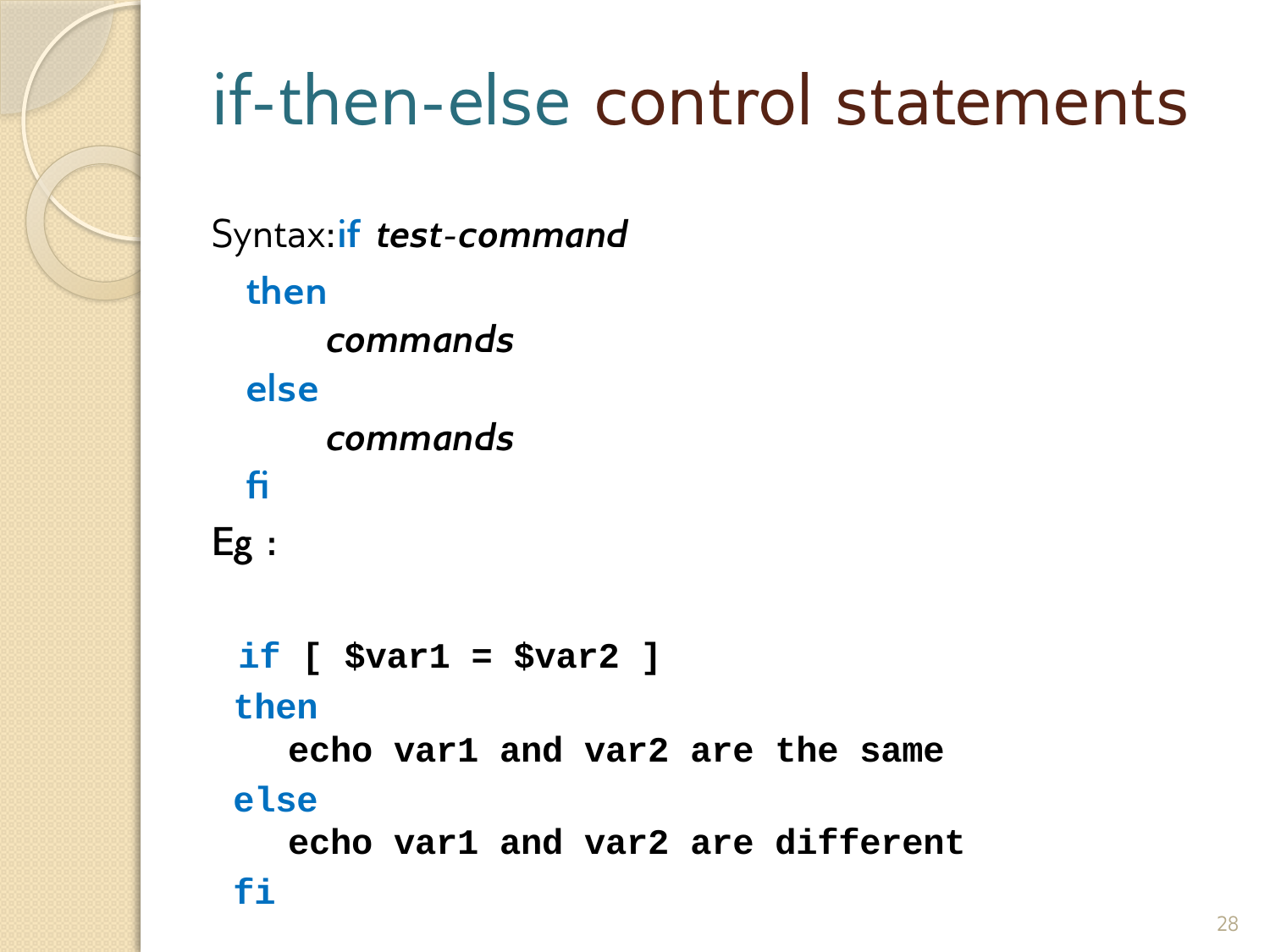

# if-then-else control statements
Syntax:	if test-command
			then
		      commands
		else
		      commands
		fi
Eg :

  if [ $var1 = $var2 ]
 then
  echo var1 and var2 are the same
 else
  echo var1 and var2 are different
 fi
28